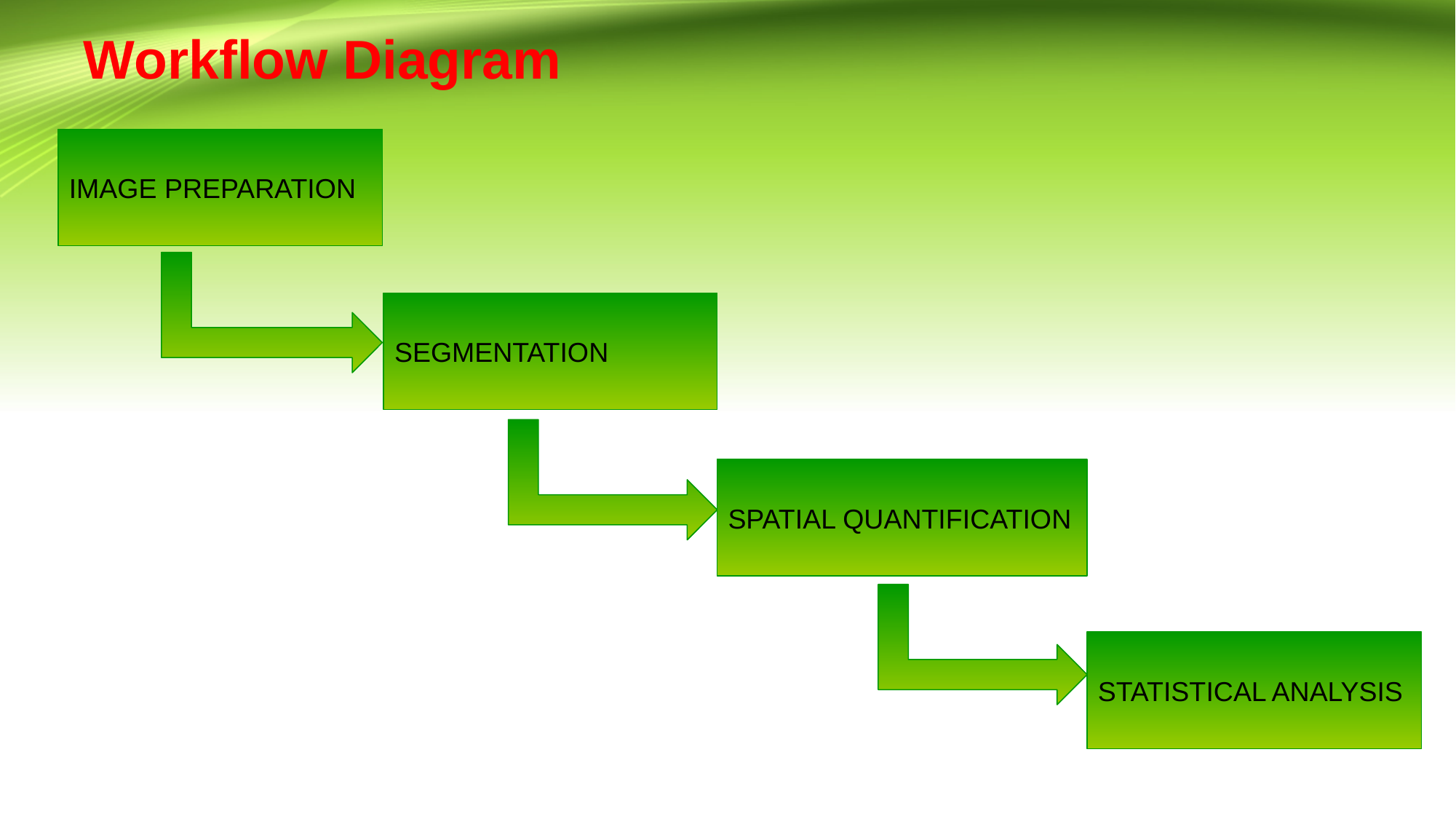

# Workflow Diagram
IMAGE PREPARATION

SEGMENTATION

SPATIAL QUANTIFICATION

STATISTICAL ANALYSIS